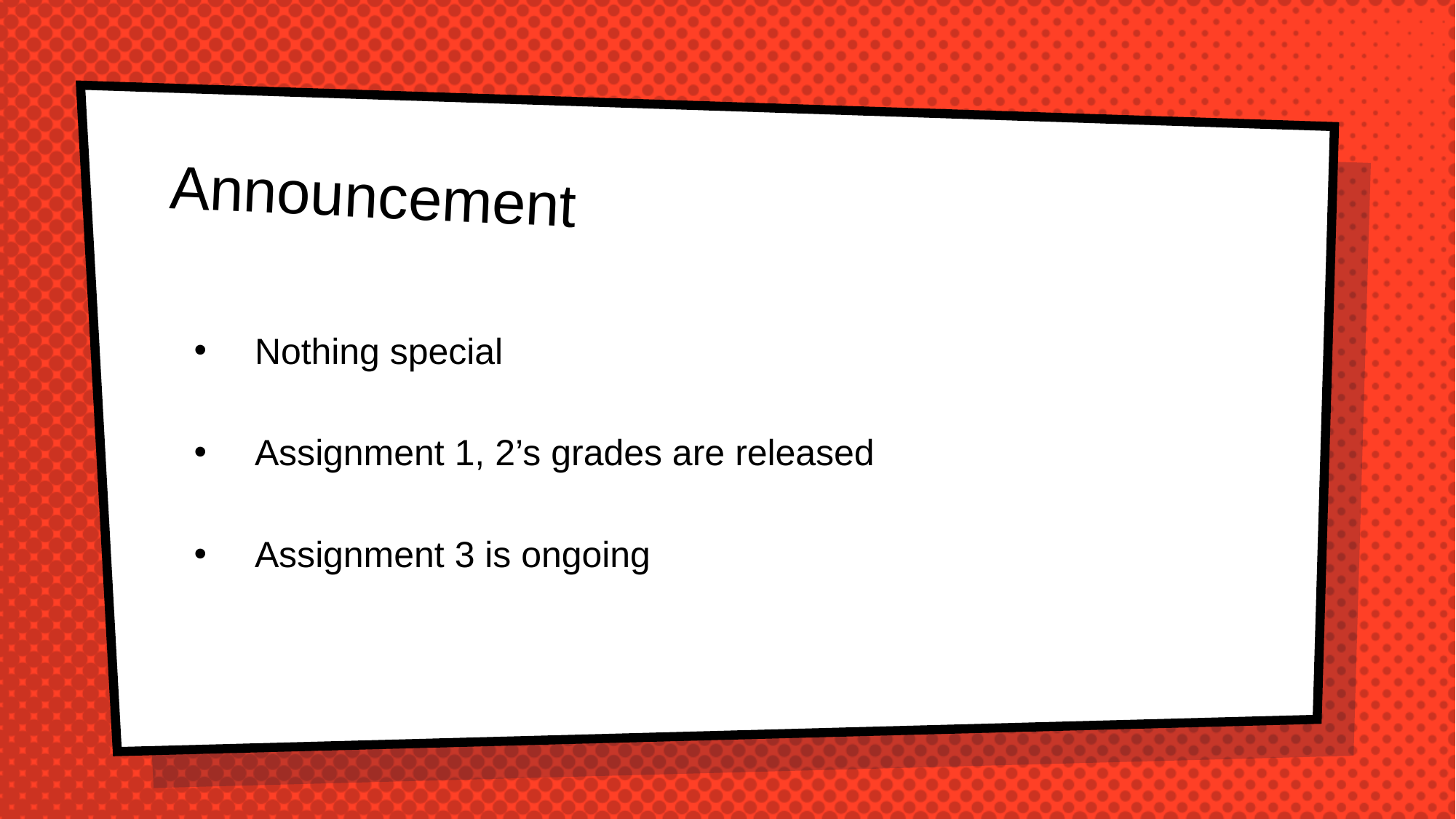

Announcement
Nothing special

Assignment 1, 2’s grades are released

Assignment 3 is ongoing